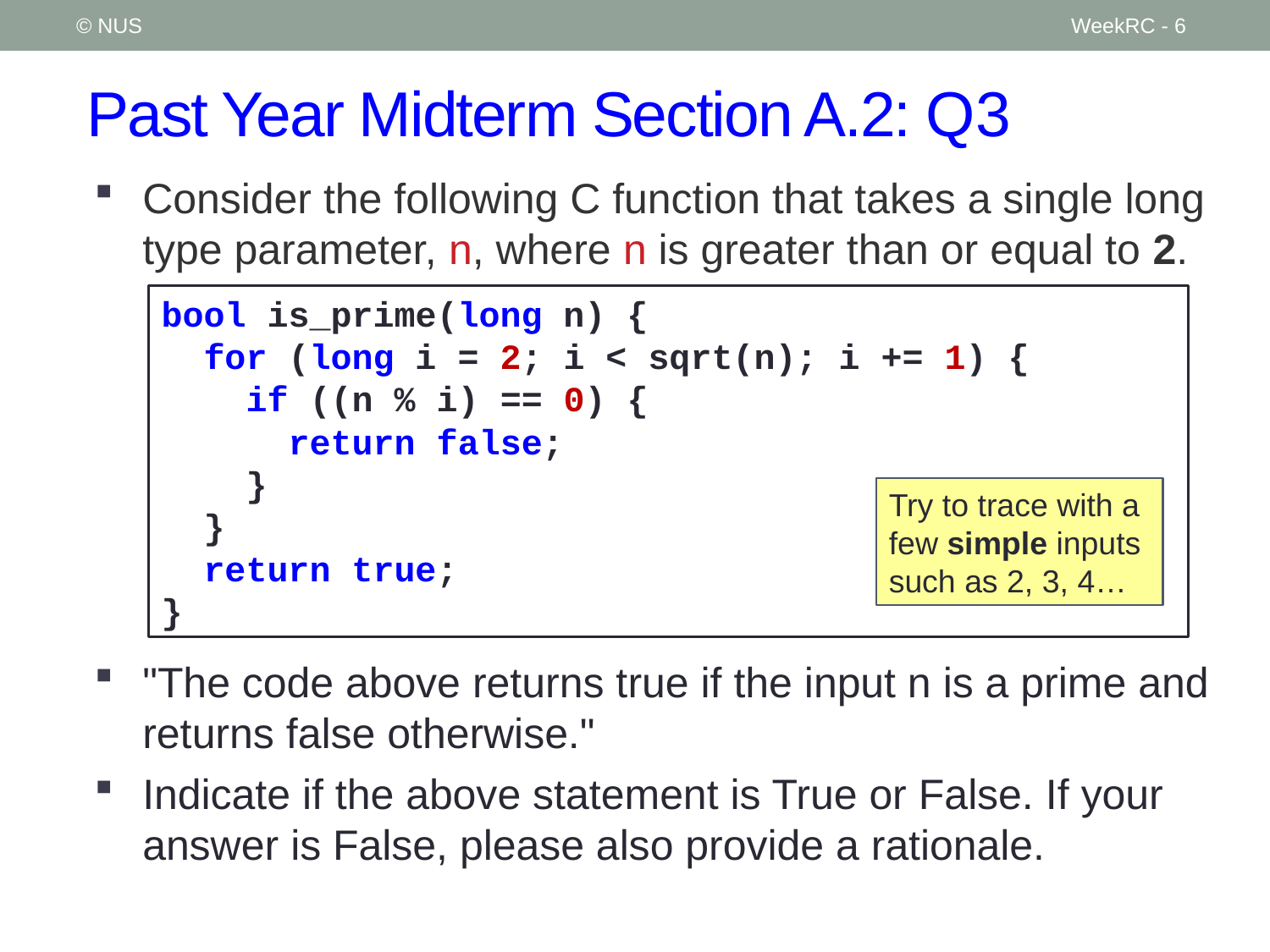

© NUS
WeekRC - 6
# Past Year Midterm Section A.2: Q	3
Consider the following C function that takes a single long type parameter, n, where n is greater than or equal to 2.

"The code above returns true if the input n is a prime and returns false otherwise."
Indicate if the above statement is True or False. If your answer is False, please also provide a rationale.
bool is_prime(long n) {
  for (long i = 2; i < sqrt(n); i += 1) {
    if ((n % i) == 0) {
      return false;
    }
  }
  return true;
}
Try to trace with a few simple inputs such as 2, 3, 4…